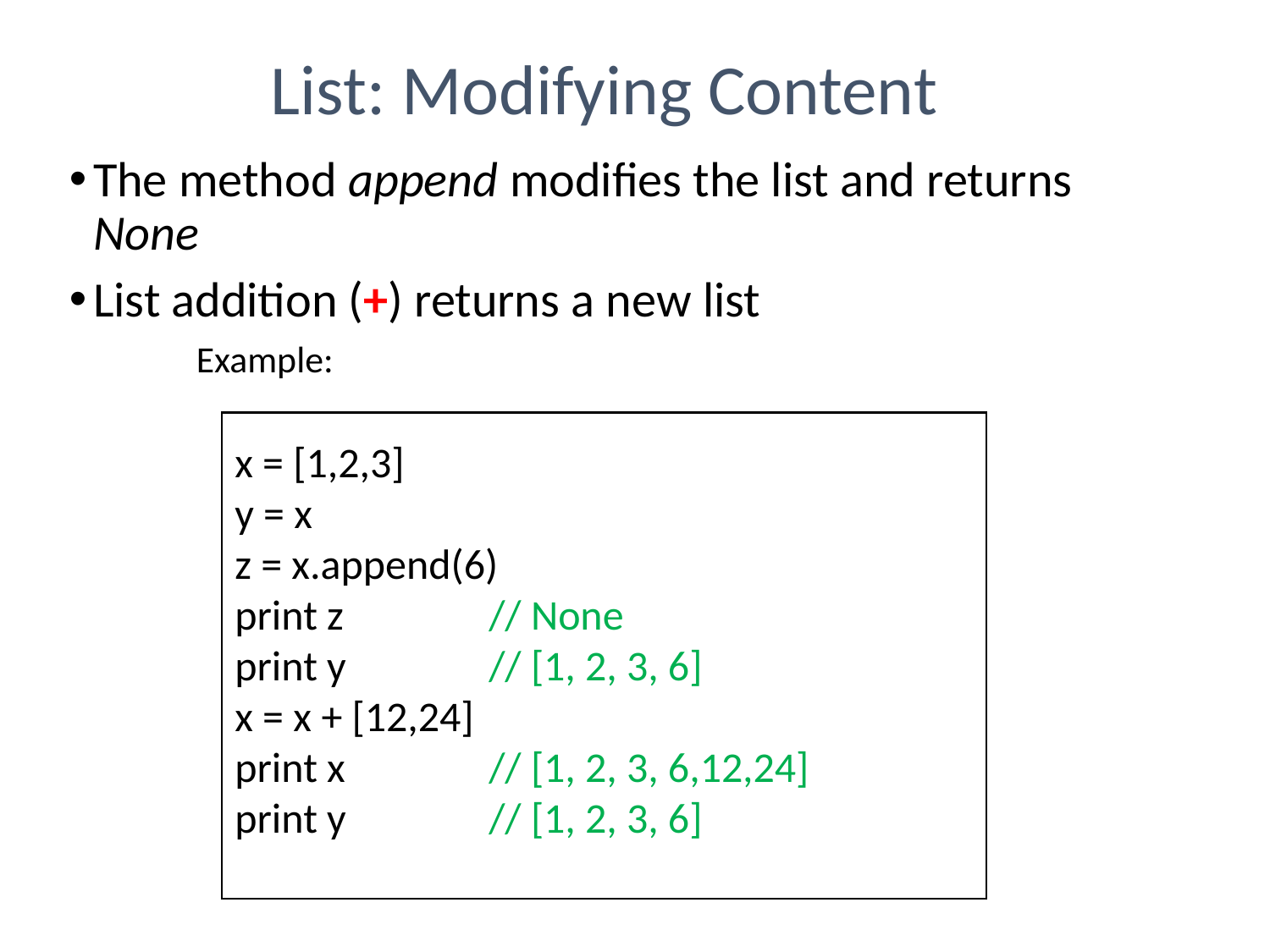

# List: Modifying Content
The method append modifies the list and returns None
List addition (+) returns a new list
	Example:

x = [1,2,3]
y = x
z = x.append(6)
print z  	// None
print y		// [1, 2, 3, 6]
x = x + [12,24]
print x		// [1, 2, 3, 6,12,24]
print y		// [1, 2, 3, 6]